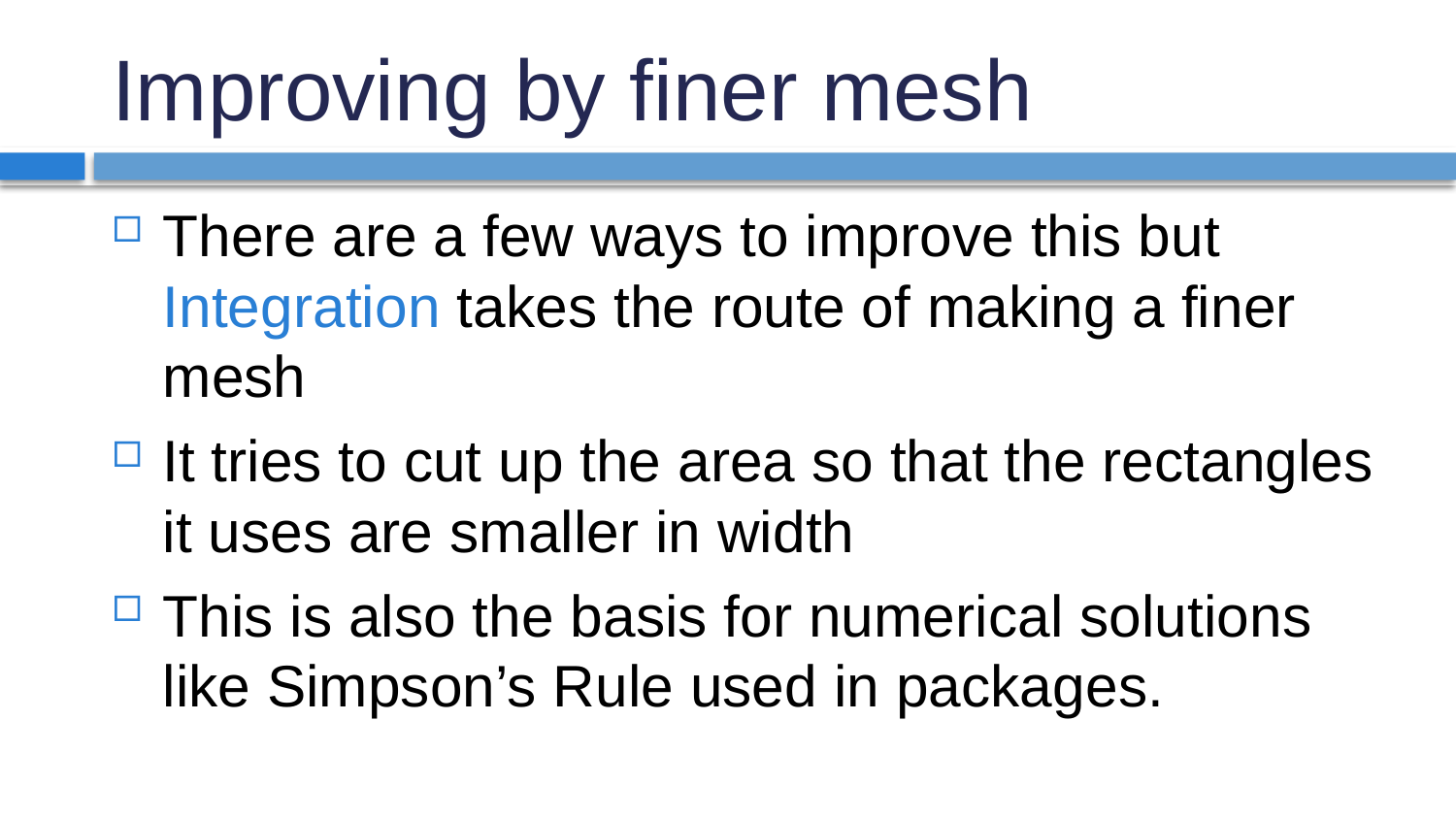

# Improving by finer mesh
There are a few ways to improve this but Integration takes the route of making a finer mesh
It tries to cut up the area so that the rectangles it uses are smaller in width
This is also the basis for numerical solutions like Simpson’s Rule used in packages.